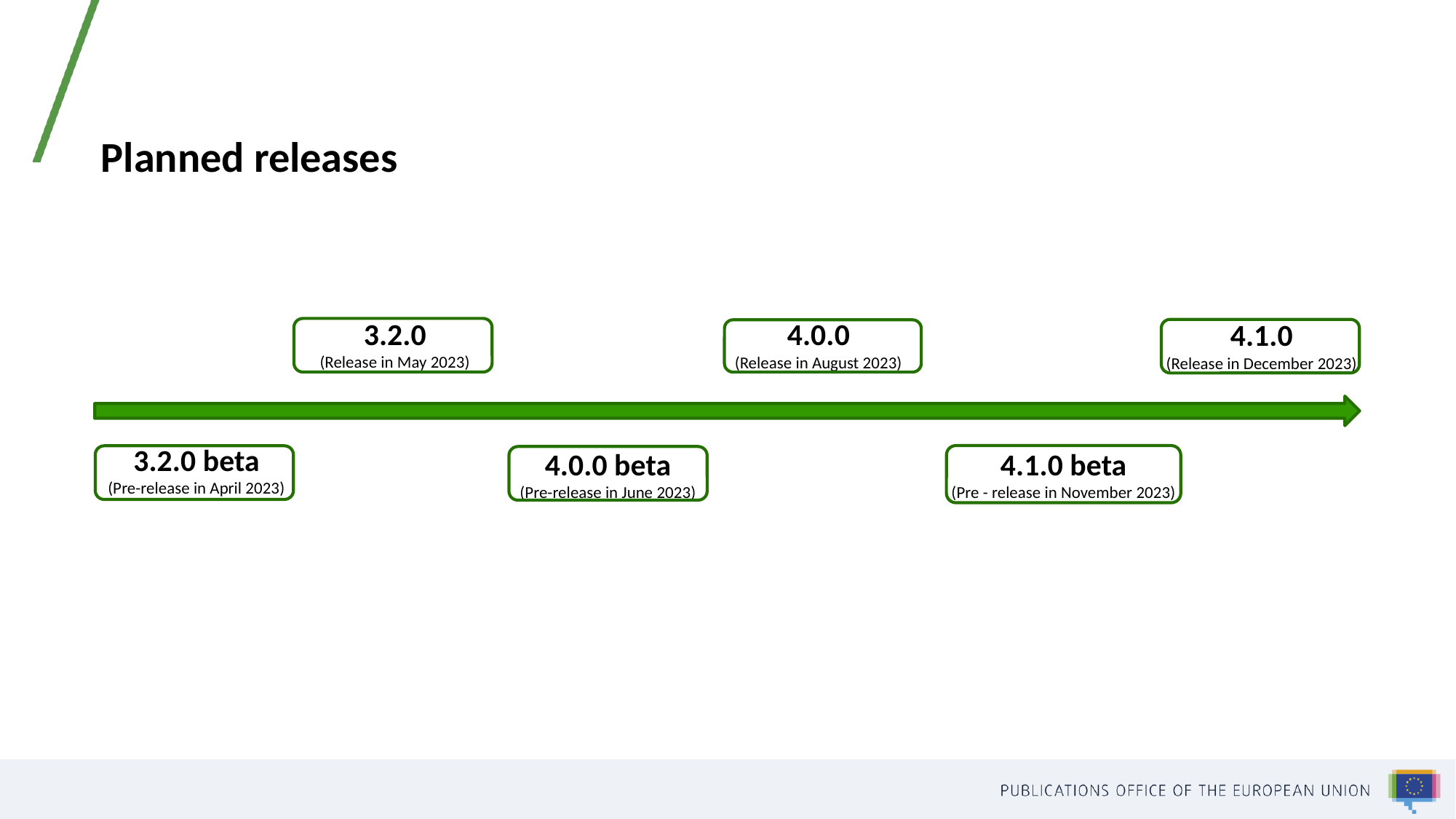

Planned releases
3.2.0
(Release in May 2023)
4.0.0
(Release in August 2023)
4.1.0
(Release in December 2023)

3.2.0 beta
(Pre-release in April 2023)
4.0.0 beta
(Pre-release in June 2023)
4.1.0 beta
(Pre - release in November 2023)